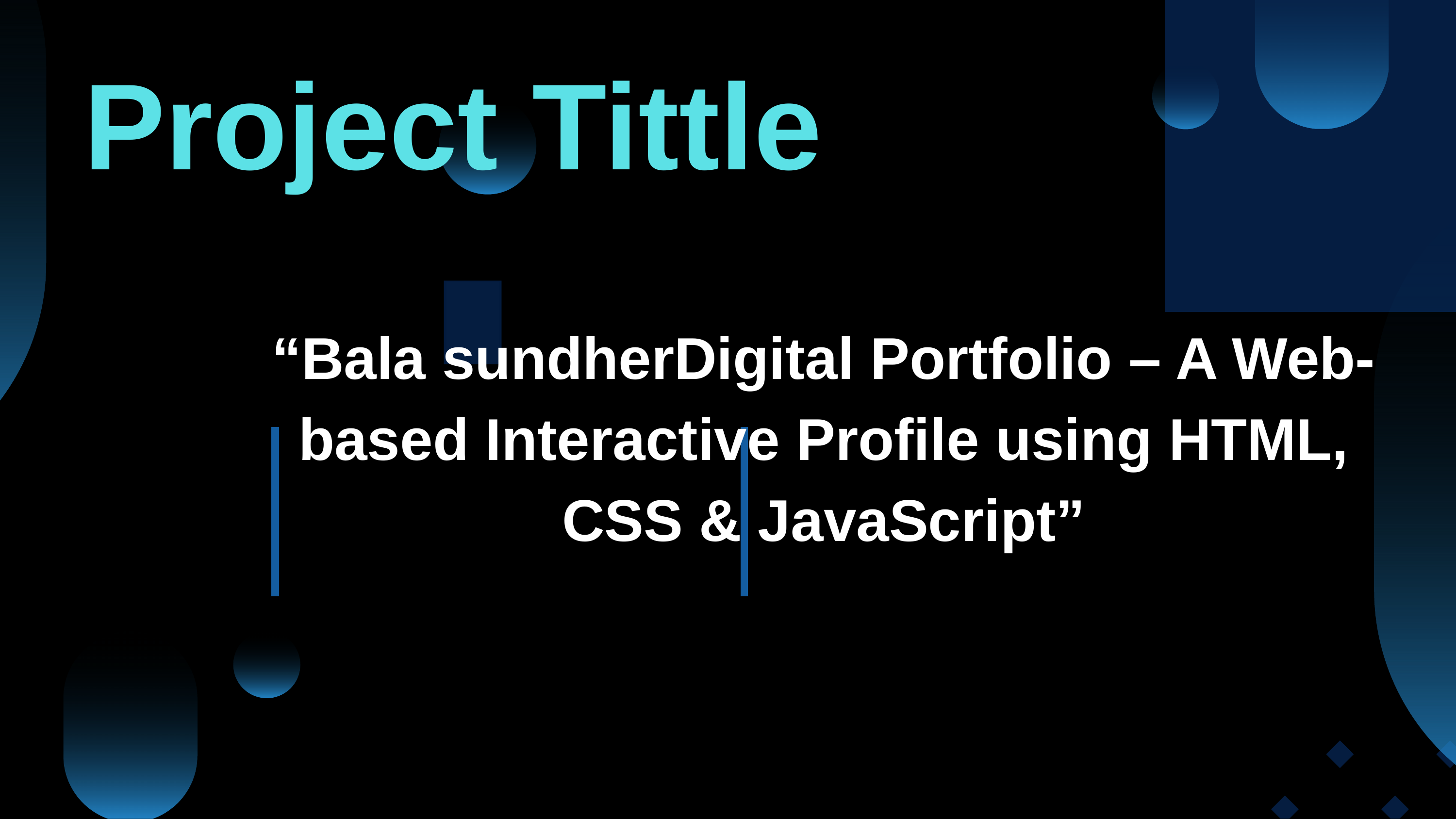

Project Tittle

“Bala sundherDigital Portfolio – A Web-based Interactive Profile using HTML, CSS & JavaScript”